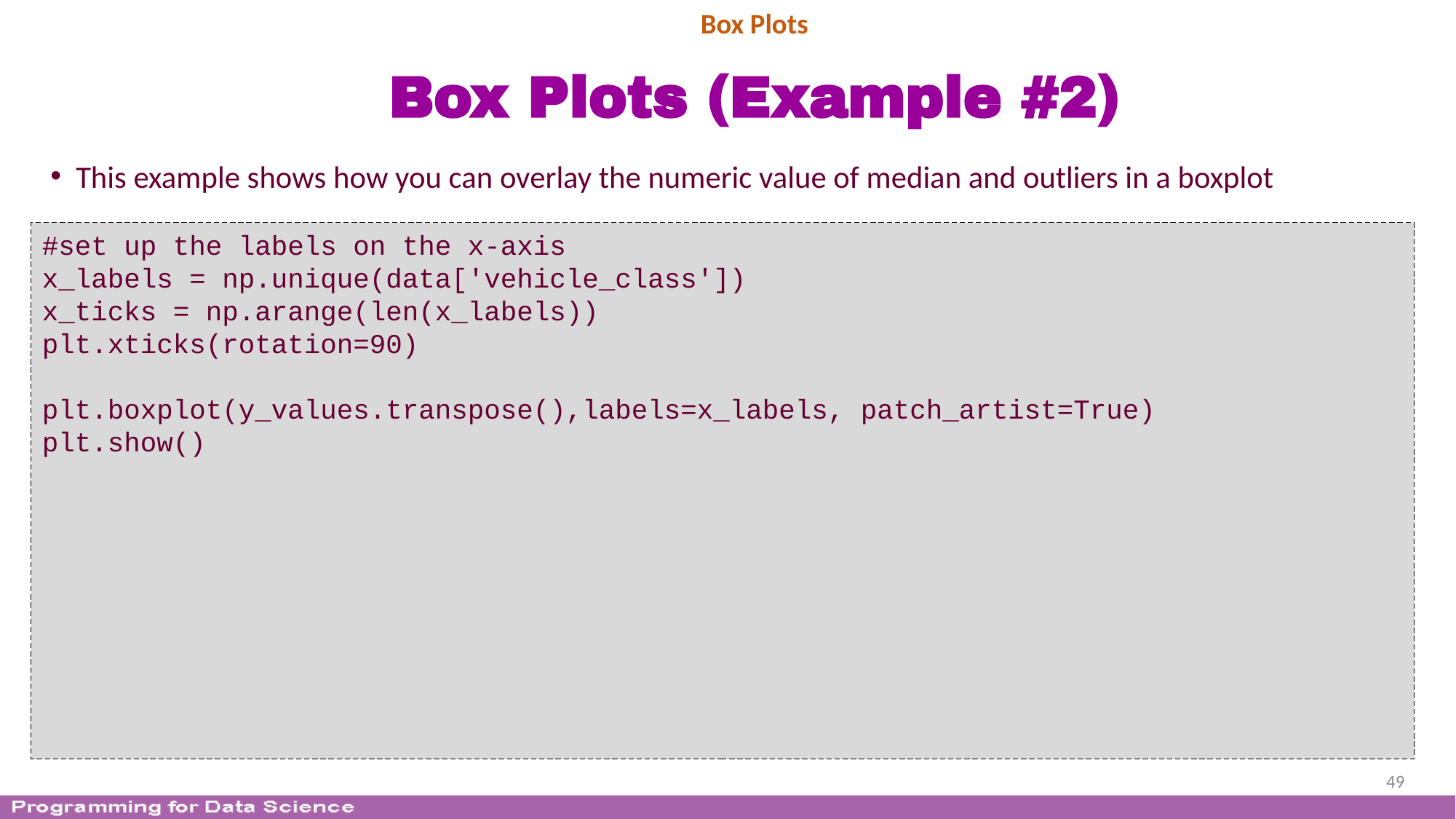

Box Plots
# Box Plots (Example #2)
This example shows how you can overlay the numeric value of median and outliers in a boxplot
#set up the labels on the x-axis
x_labels = np.unique(data['vehicle_class'])
x_ticks = np.arange(len(x_labels))
plt.xticks(rotation=90)

plt.boxplot(y_values.transpose(),labels=x_labels, patch_artist=True)
plt.show()
49